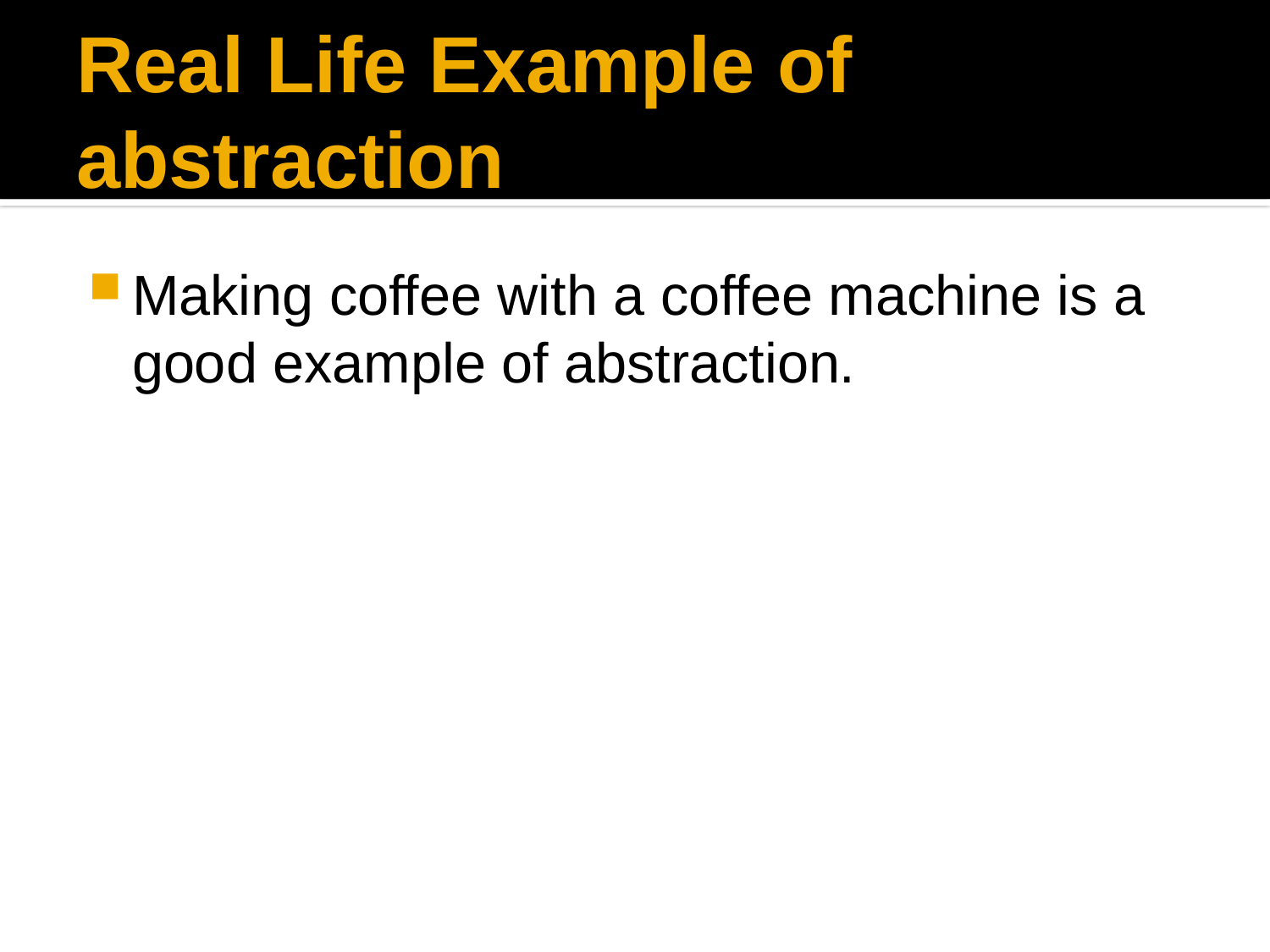

# Real Life Example of abstraction
Making coffee with a coffee machine is a good example of abstraction.